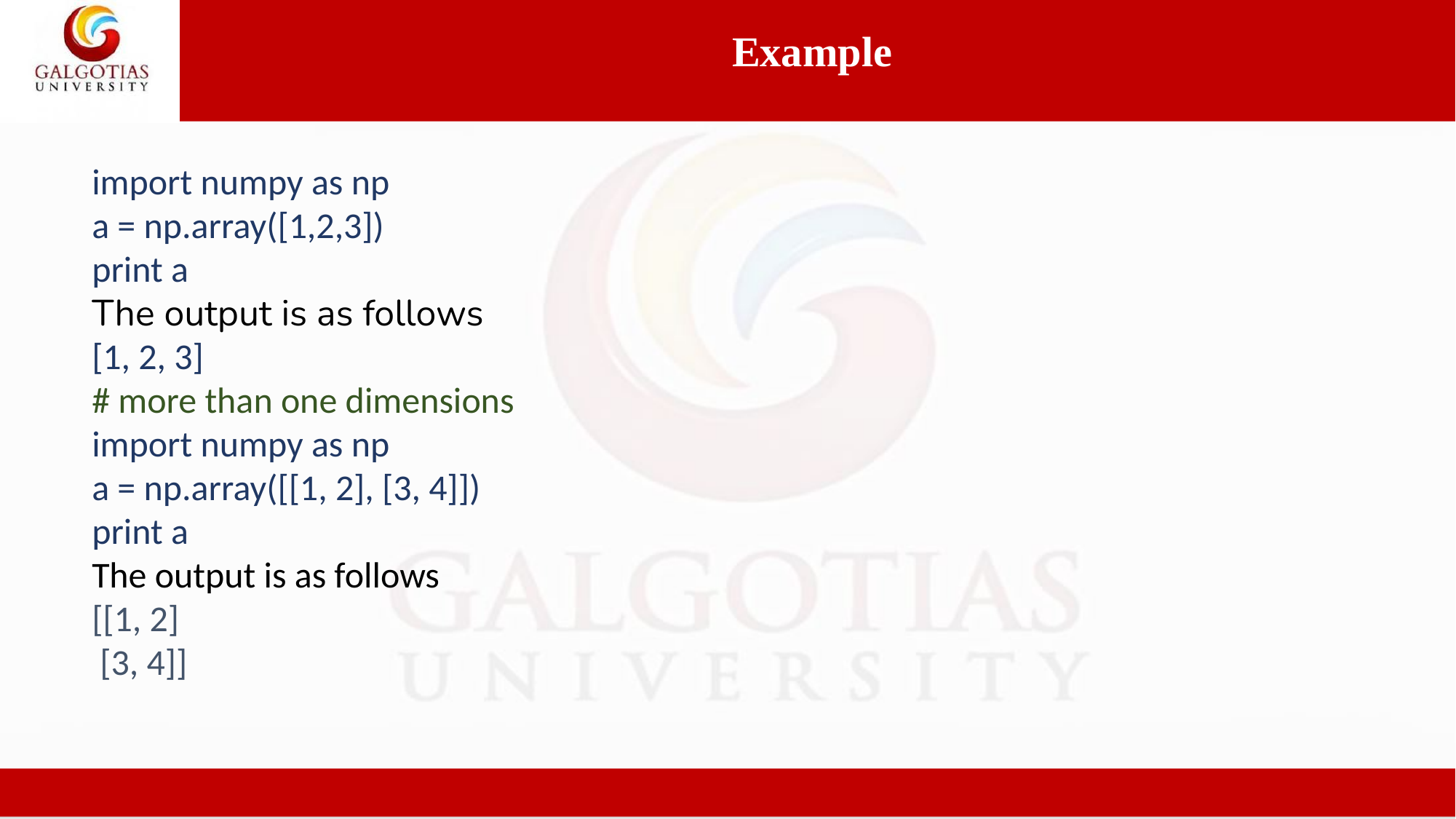

Example
import numpy as np
a = np.array([1,2,3])
print a
The output is as follows
[1, 2, 3]
# more than one dimensions
import numpy as np
a = np.array([[1, 2], [3, 4]])
print a
The output is as follows
[[1, 2]
 [3, 4]]